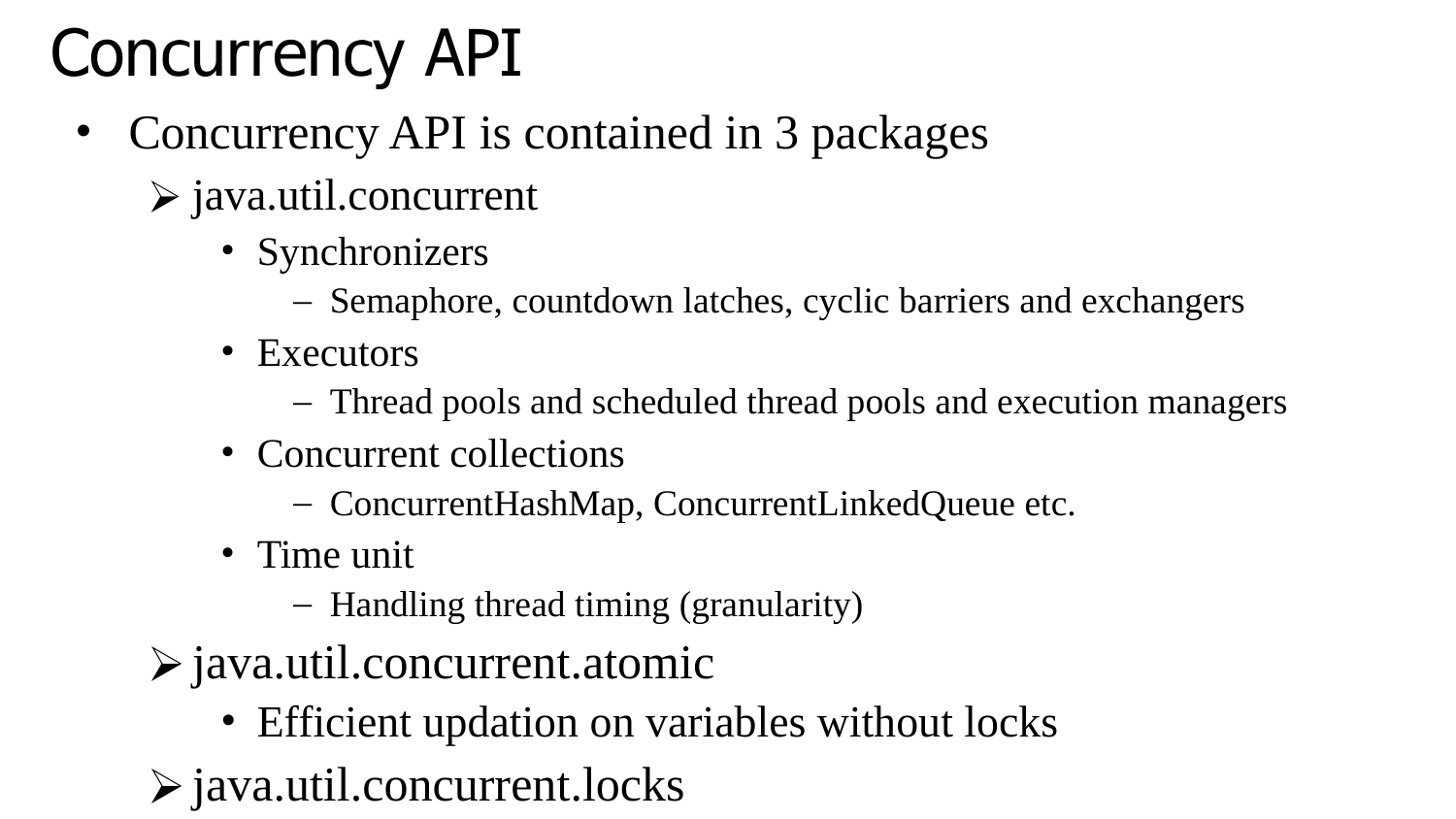

Concurrency API
Concurrency API is contained in 3 packages
java.util.concurrent
Synchronizers
Semaphore, countdown latches, cyclic barriers and exchangers
Executors
Thread pools and scheduled thread pools and execution managers
Concurrent collections
ConcurrentHashMap, ConcurrentLinkedQueue etc.
Time unit
Handling thread timing (granularity)
java.util.concurrent.atomic
Efficient updation on variables without locks
java.util.concurrent.locks
Lock free and wait free alternatives for synchronized methods